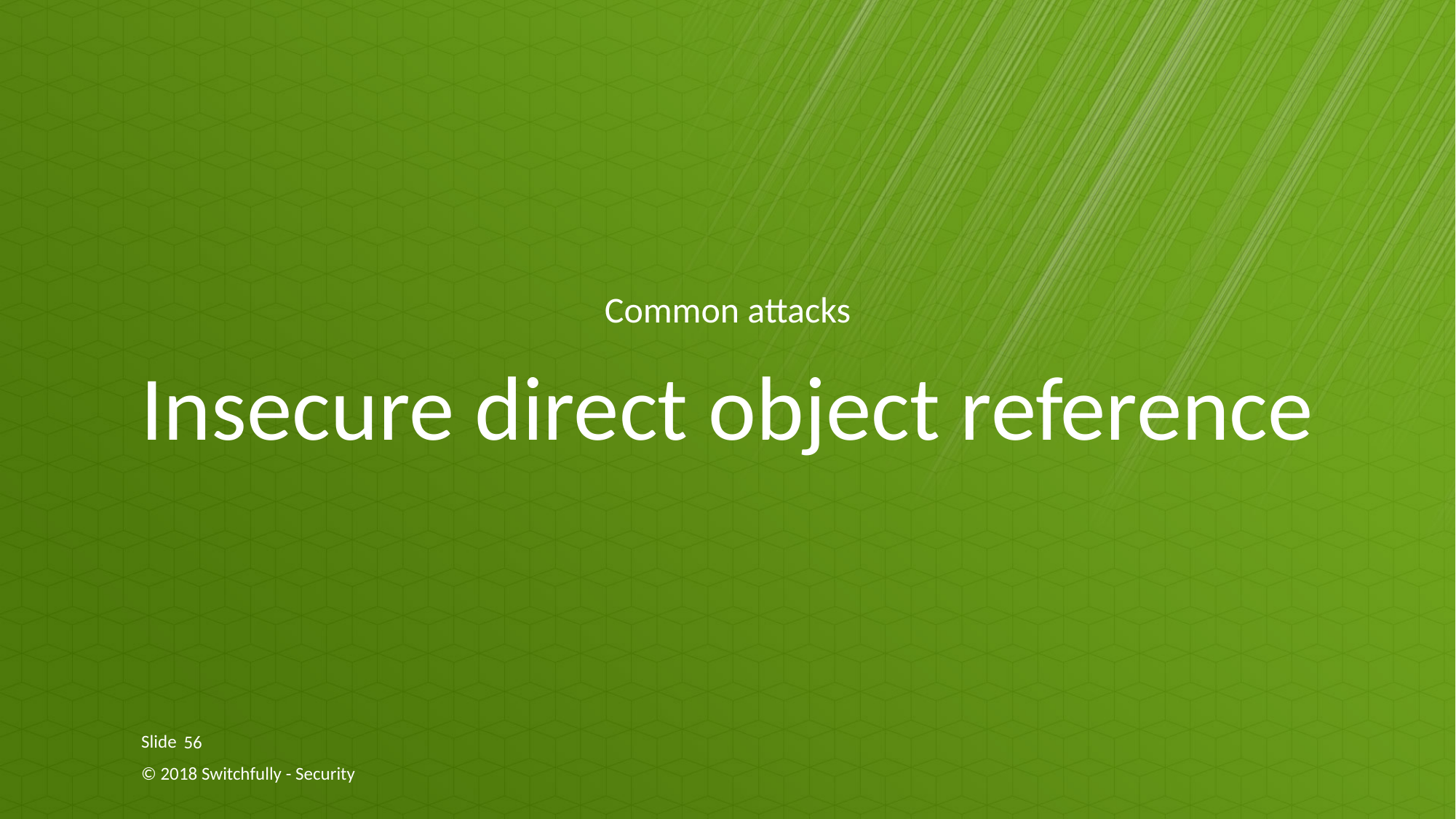

Common attacks
# Insecure direct object reference
56
© 2018 Switchfully - Security